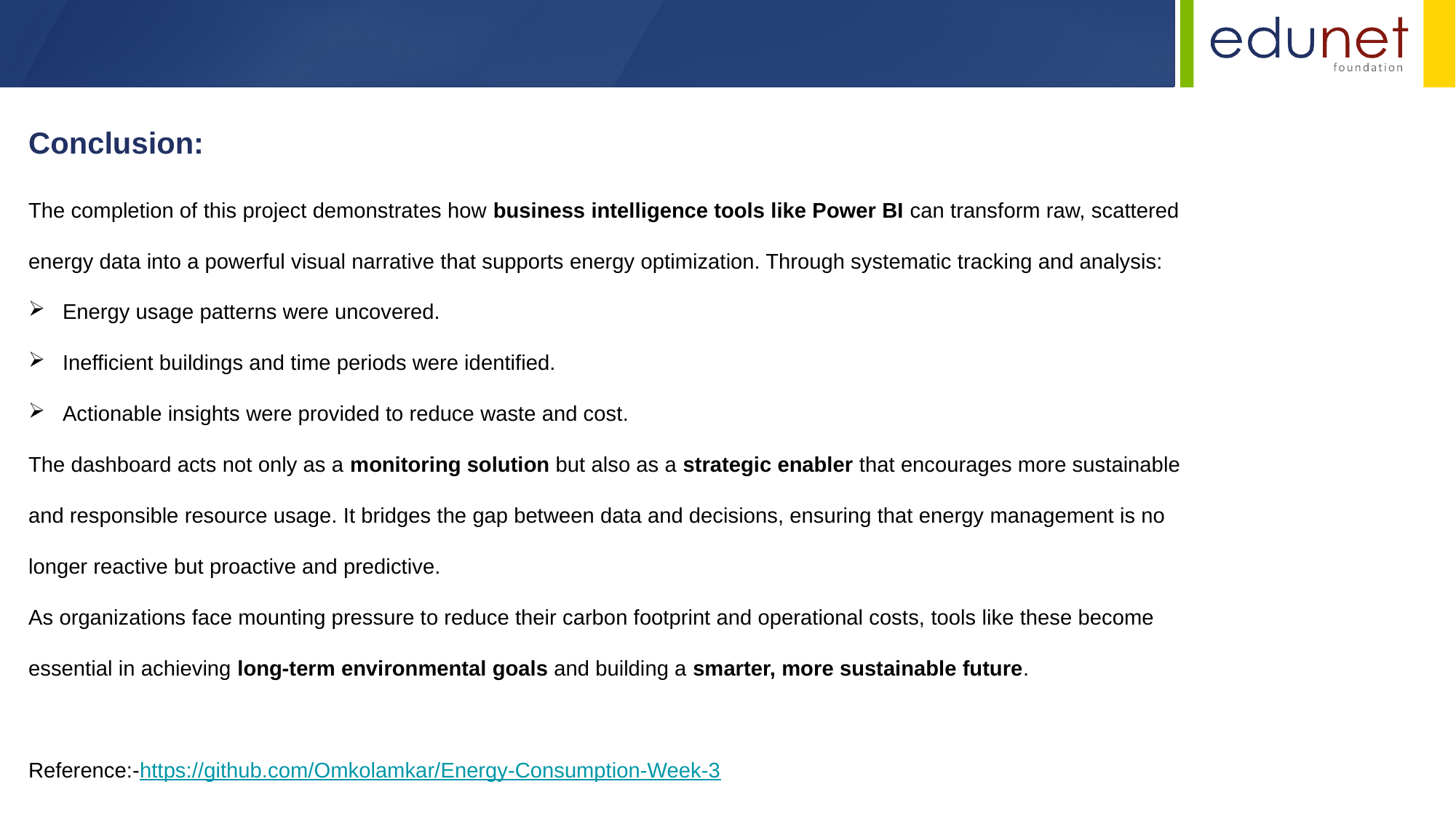

Conclusion:
The completion of this project demonstrates how business intelligence tools like Power BI can transform raw, scattered energy data into a powerful visual narrative that supports energy optimization. Through systematic tracking and analysis:
Energy usage patterns were uncovered.
Inefficient buildings and time periods were identified.
Actionable insights were provided to reduce waste and cost.
The dashboard acts not only as a monitoring solution but also as a strategic enabler that encourages more sustainable and responsible resource usage. It bridges the gap between data and decisions, ensuring that energy management is no longer reactive but proactive and predictive.
As organizations face mounting pressure to reduce their carbon footprint and operational costs, tools like these become essential in achieving long-term environmental goals and building a smarter, more sustainable future.

Reference:-https://github.com/Omkolamkar/Energy-Consumption-Week-3